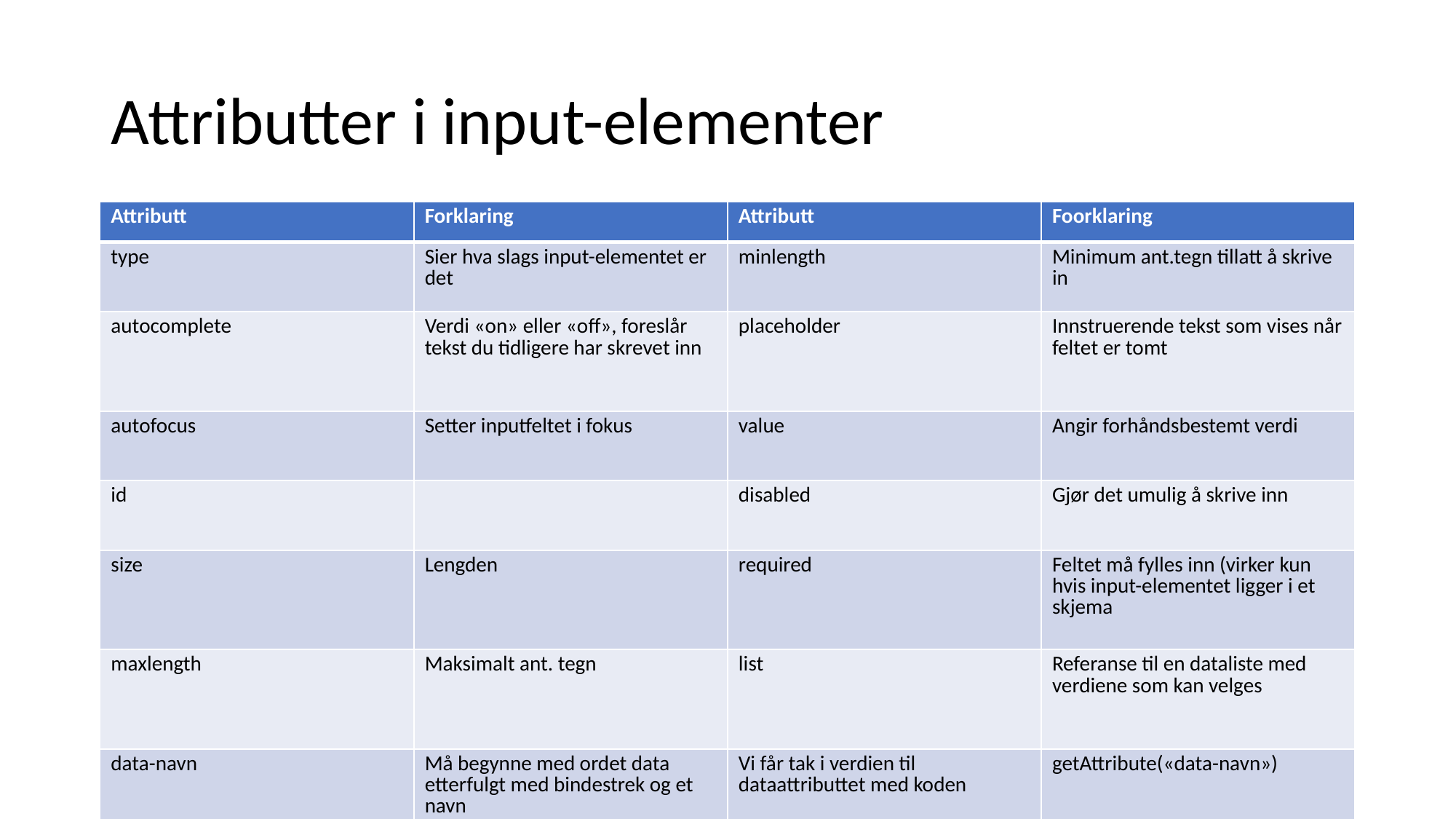

# Attributter i input-elementer
| Attributt | Forklaring | Attributt | Foorklaring |
| --- | --- | --- | --- |
| type | Sier hva slags input-elementet er det | minlength | Minimum ant.tegn tillatt å skrive in |
| autocomplete | Verdi «on» eller «off», foreslår tekst du tidligere har skrevet inn | placeholder | Innstruerende tekst som vises når feltet er tomt |
| autofocus | Setter inputfeltet i fokus | value | Angir forhåndsbestemt verdi |
| id |  | disabled | Gjør det umulig å skrive inn |
| size | Lengden | required | Feltet må fylles inn (virker kun hvis input-elementet ligger i et skjema |
| maxlength | Maksimalt ant. tegn | list | Referanse til en dataliste med verdiene som kan velges |
| data-navn | Må begynne med ordet data etterfulgt med bindestrek og et navn | Vi får tak i verdien til dataattributtet med koden | getAttribute(«data-navn») |